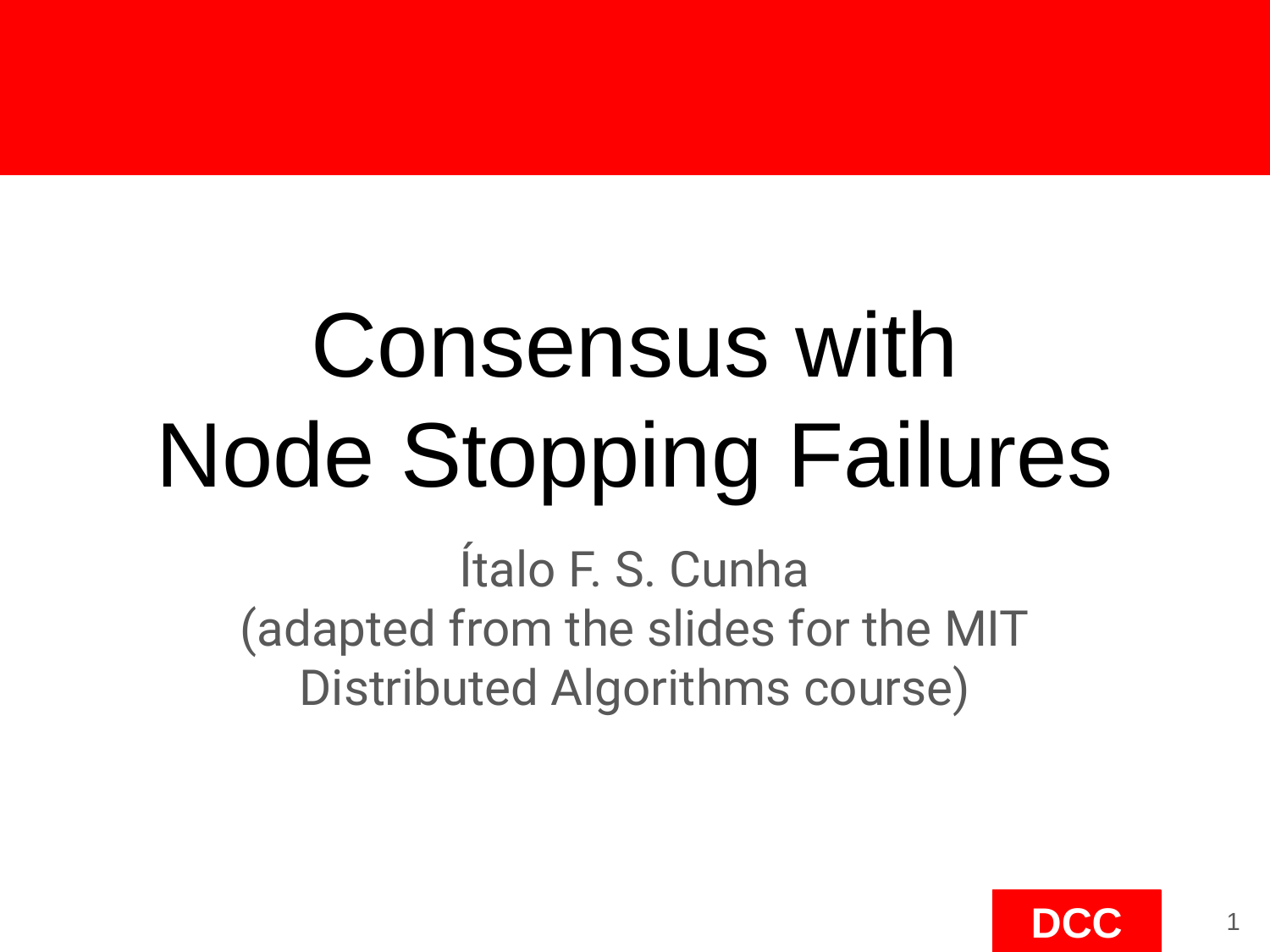

# Consensus with
Node Stopping Failures
Ítalo F. S. Cunha
(adapted from the slides for the MIT
Distributed Algorithms course)
1